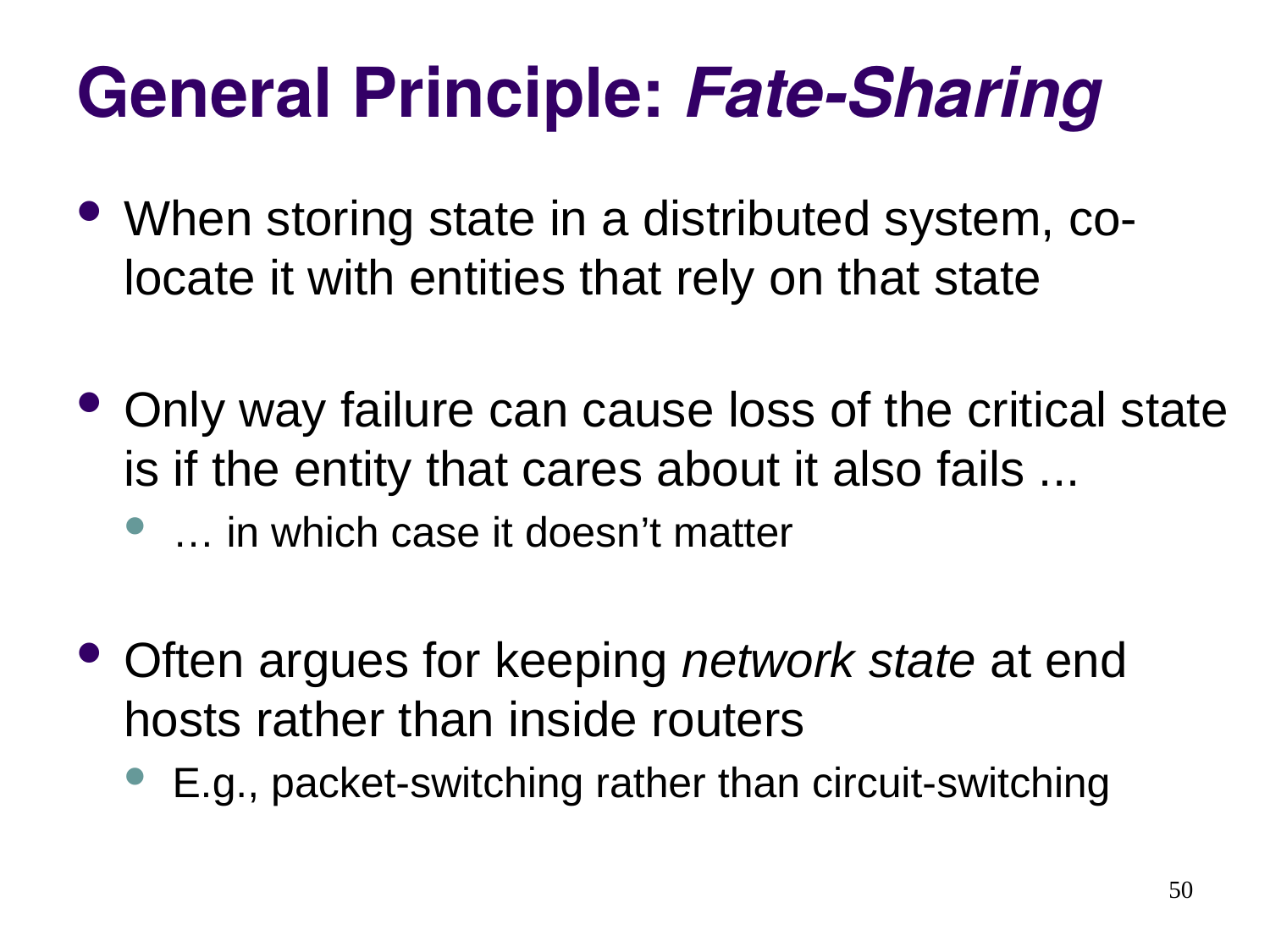

# General Principle: Fate-Sharing
When storing state in a distributed system, co-locate it with entities that rely on that state

Only way failure can cause loss of the critical state is if the entity that cares about it also fails ...
… in which case it doesn’t matter

Often argues for keeping network state at end hosts rather than inside routers
E.g., packet-switching rather than circuit-switching
50